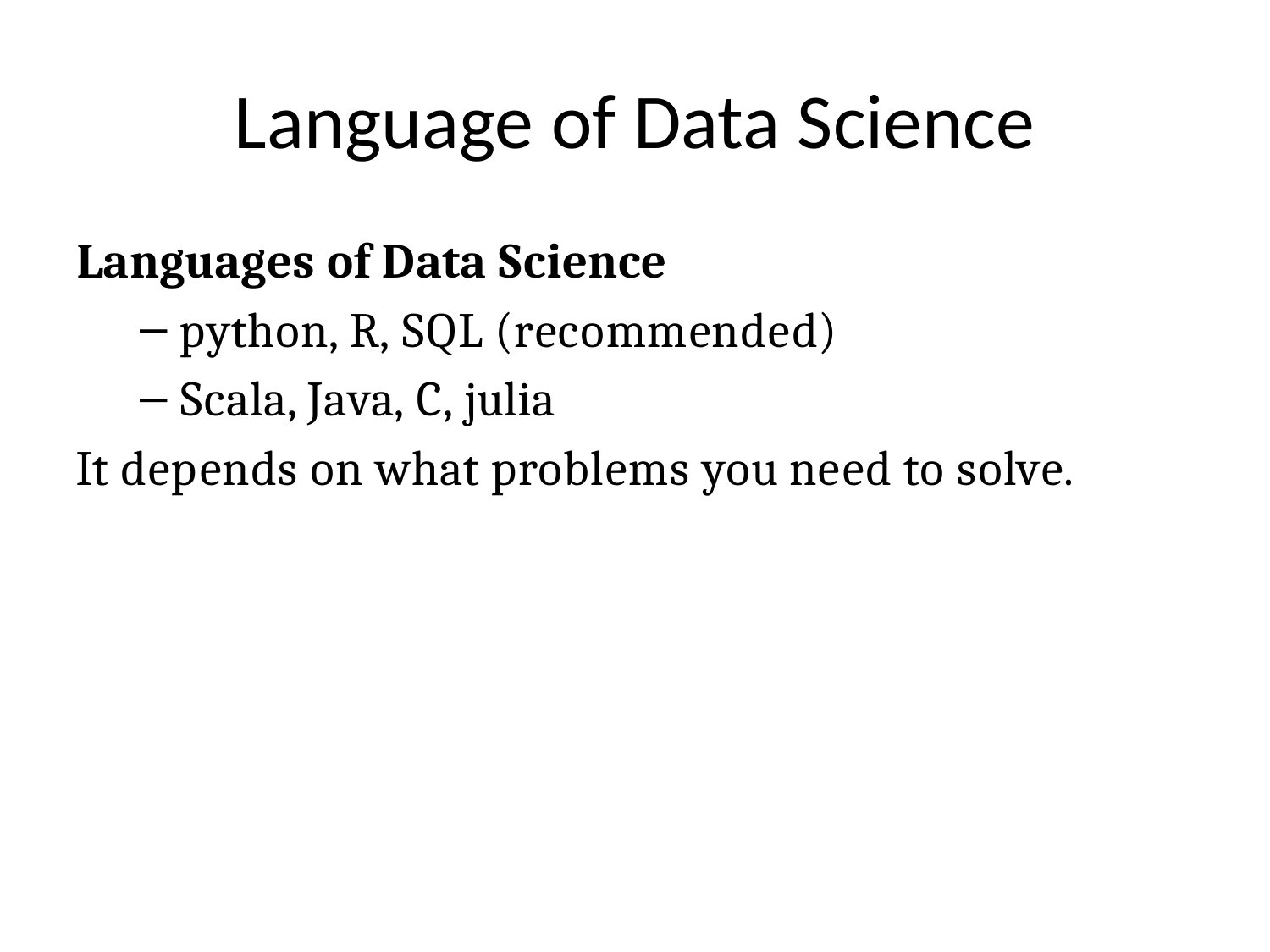

# Language of Data Science
Languages of Data Science
python, R, SQL (recommended)
Scala, Java, C, julia
It depends on what problems you need to solve.